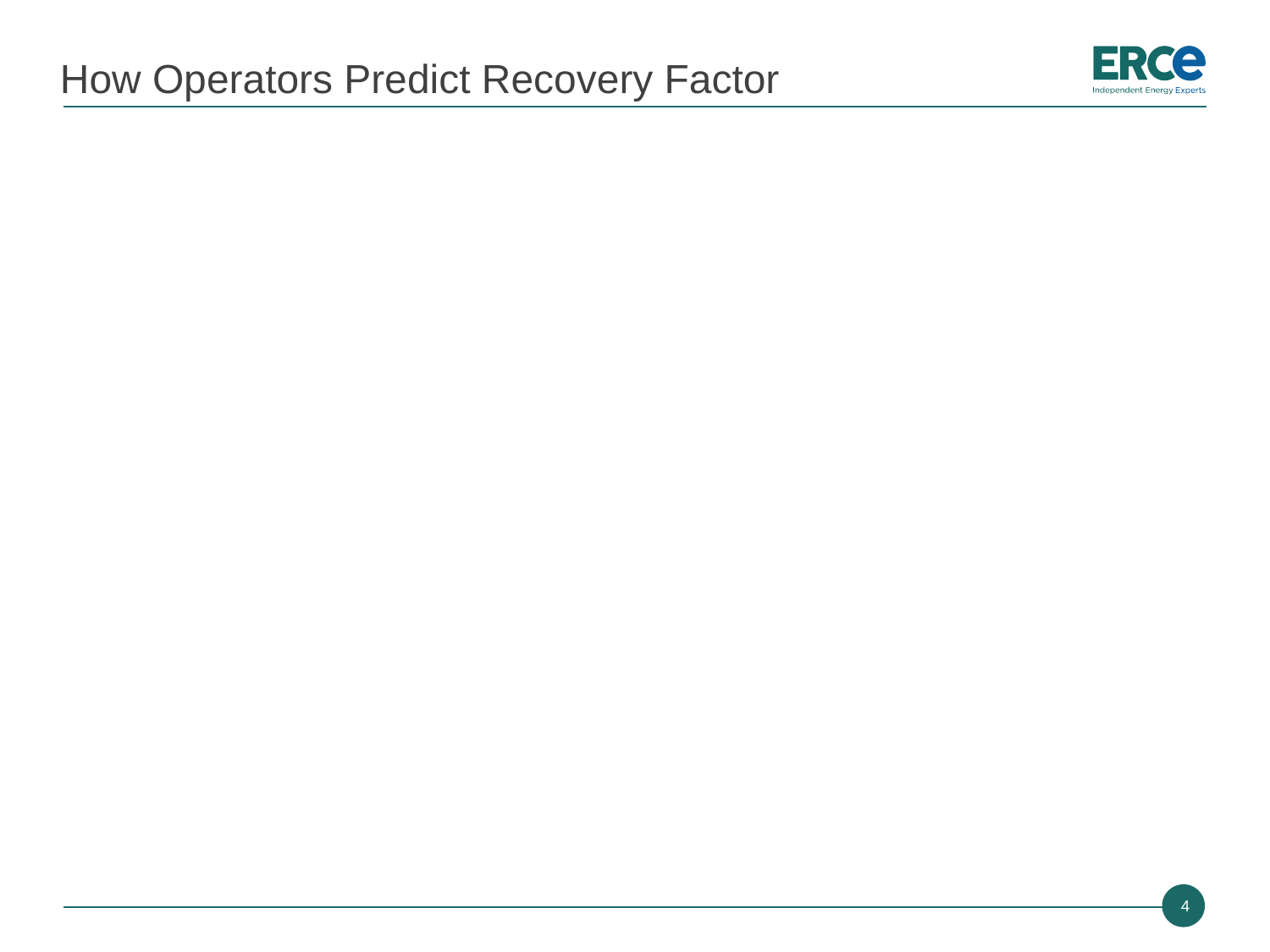

# How Operators Predict Recovery Factor

4